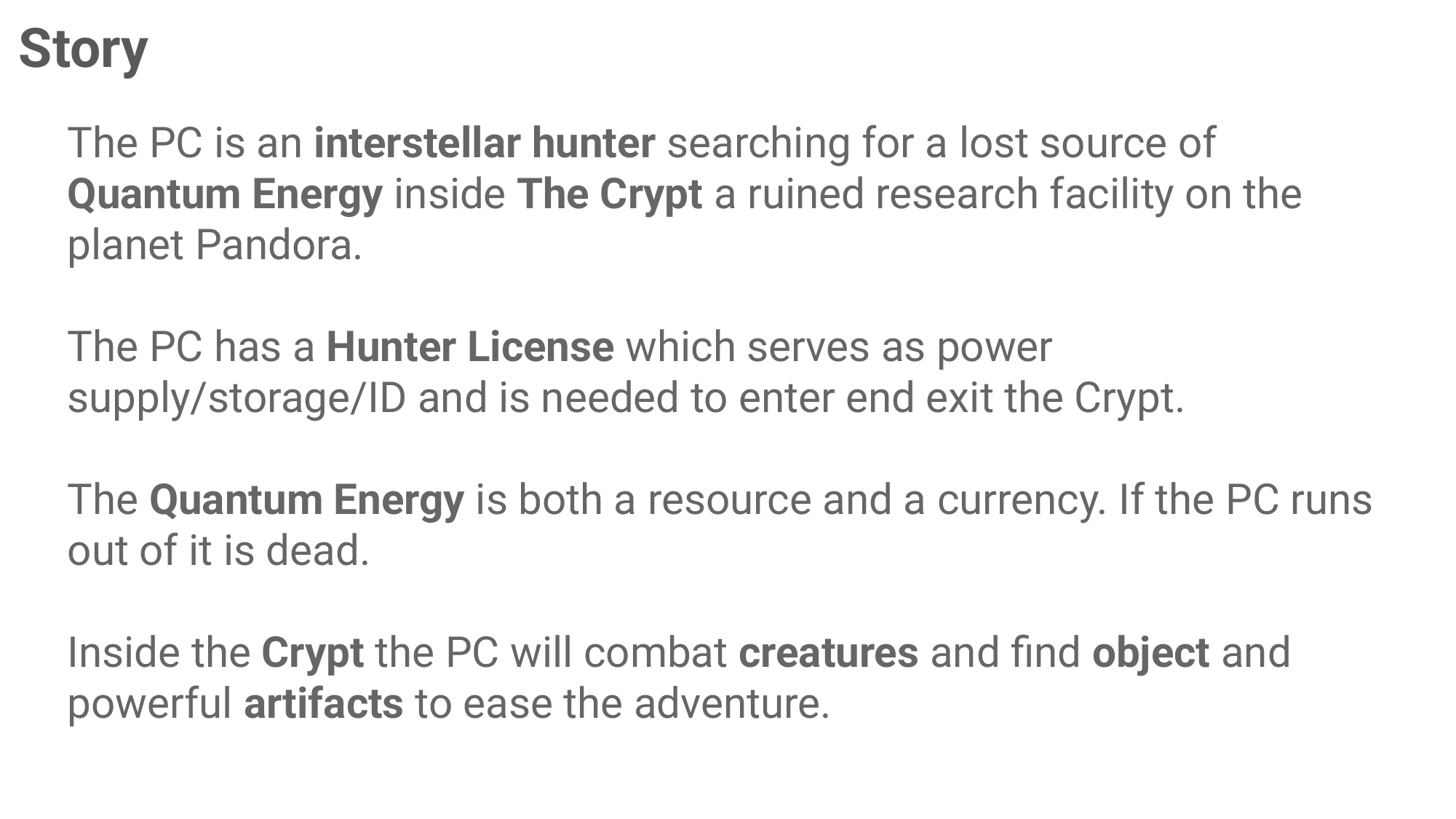

Story
The PC is an interstellar hunter searching for a lost source of Quantum Energy inside The Crypt a ruined research facility on the planet Pandora.

The PC has a Hunter License which serves as power supply/storage/ID and is needed to enter end exit the Crypt.

The Quantum Energy is both a resource and a currency. If the PC runs out of it is dead.

Inside the Crypt the PC will combat creatures and find object and powerful artifacts to ease the adventure.